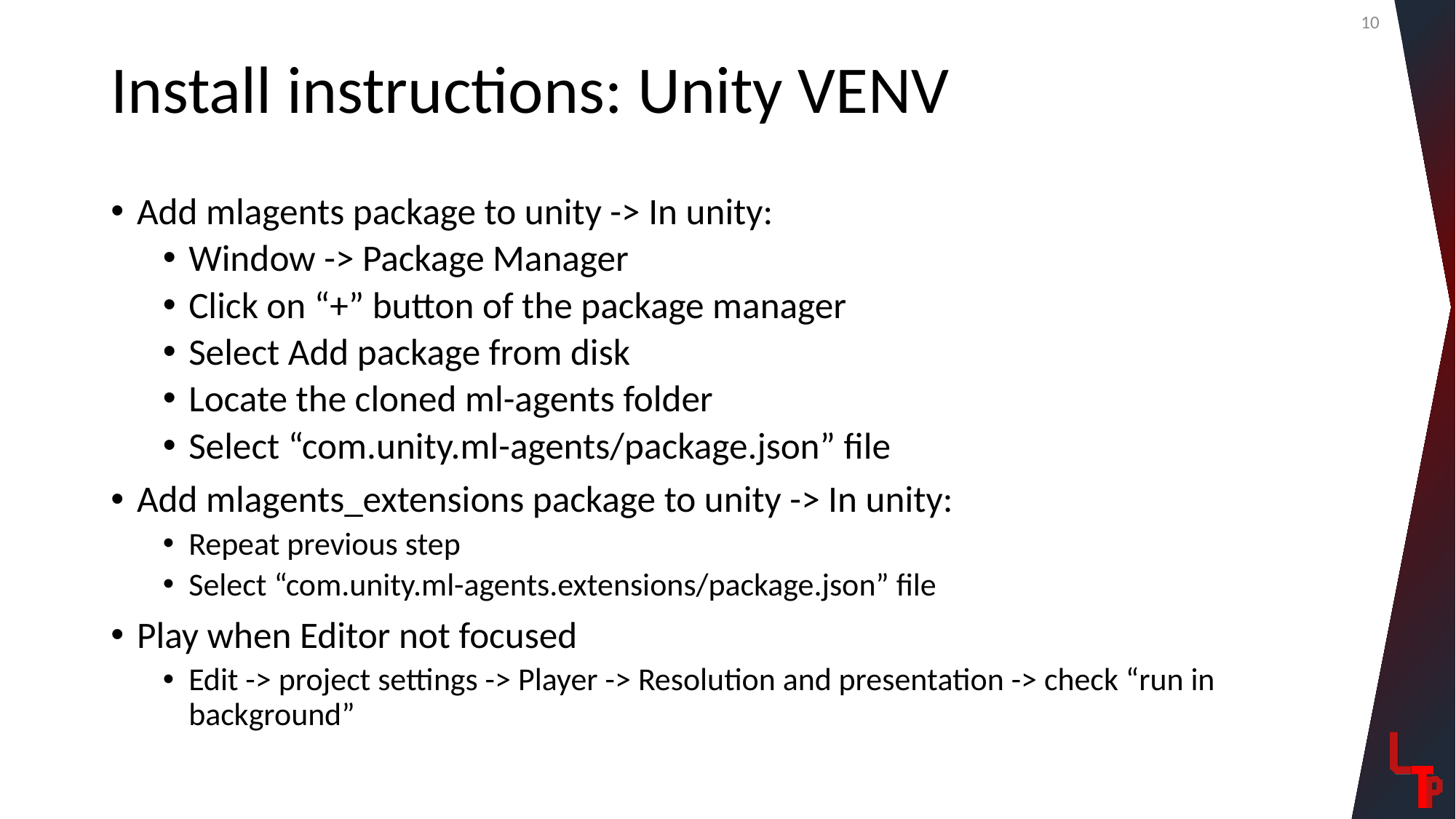

10
# Install instructions: Unity VENV
Add mlagents package to unity -> In unity:
Window -> Package Manager
Click on “+” button of the package manager
Select Add package from disk
Locate the cloned ml-agents folder
Select “com.unity.ml-agents/package.json” file
Add mlagents_extensions package to unity -> In unity:
Repeat previous step
Select “com.unity.ml-agents.extensions/package.json” file
Play when Editor not focused
Edit -> project settings -> Player -> Resolution and presentation -> check “run in background”